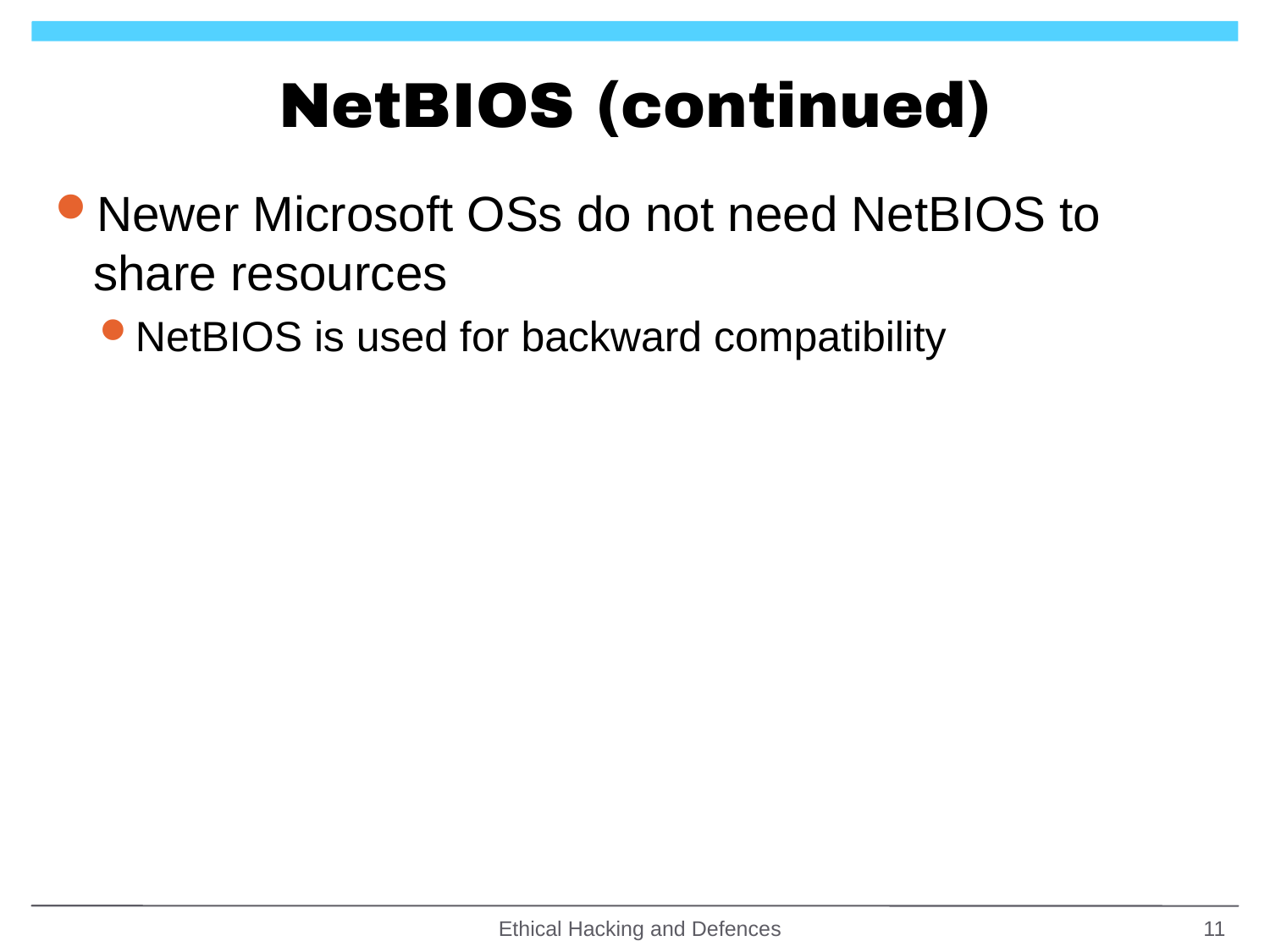

# NetBIOS (continued)
Newer Microsoft OSs do not need NetBIOS to share resources
NetBIOS is used for backward compatibility

Ethical Hacking and Defences
11